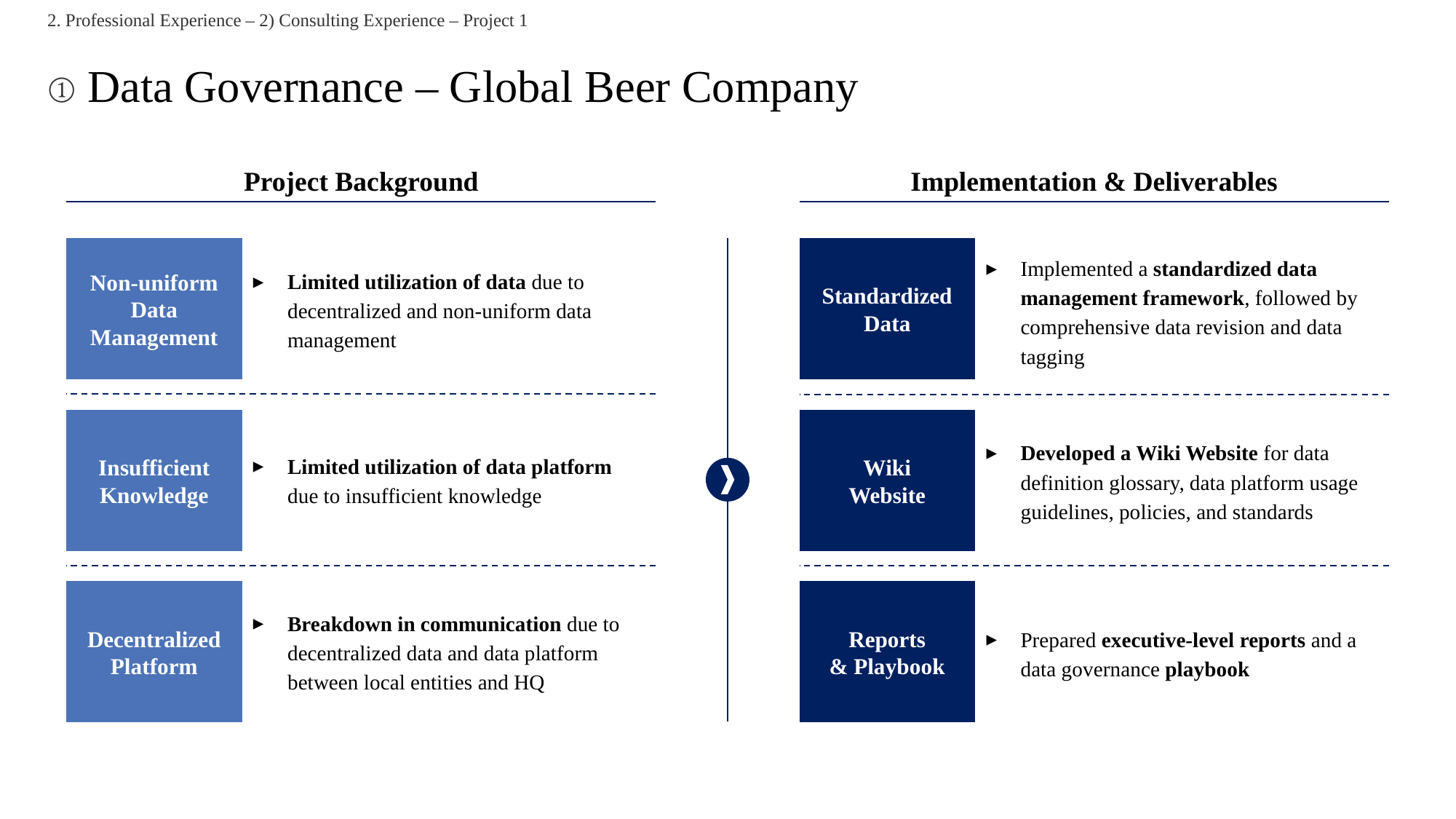

2. Professional Experience – 2) Consulting Experience – Project 1
# ① Data Governance – Global Beer Company
Project Background
Implementation & Deliverables
Non-uniform
Data
Management

Standardized
Data
Limited utilization of data due to decentralized and non-uniform data management
Implemented a standardized data management framework, followed by comprehensive data revision and data tagging
Limited utilization of data platform due to insufficient knowledge
Wiki
Website
Insufficient
Knowledge
Developed a Wiki Website for data definition glossary, data platform usage guidelines, policies, and standards
Breakdown in communication due to decentralized data and data platform between local entities and HQ
Decentralized
Platform
Reports
& Playbook
Prepared executive-level reports and a data governance playbook